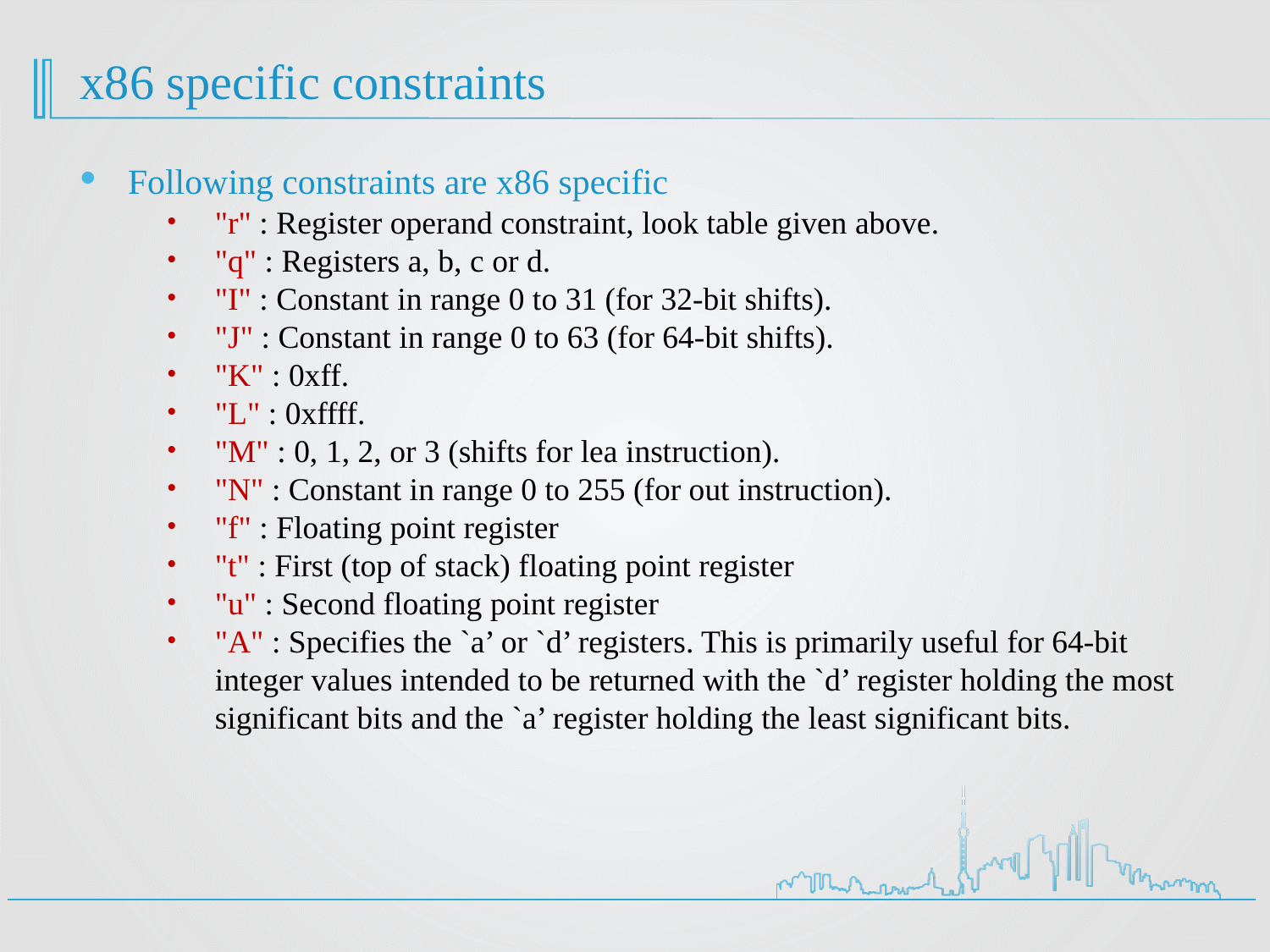

# x86 specific constraints
Following constraints are x86 specific
"r" : Register operand constraint, look table given above.
"q" : Registers a, b, c or d.
"I" : Constant in range 0 to 31 (for 32-bit shifts).
"J" : Constant in range 0 to 63 (for 64-bit shifts).
"K" : 0xff.
"L" : 0xffff.
"M" : 0, 1, 2, or 3 (shifts for lea instruction).
"N" : Constant in range 0 to 255 (for out instruction).
"f" : Floating point register
"t" : First (top of stack) floating point register
"u" : Second floating point register
"A" : Specifies the `a’ or `d’ registers. This is primarily useful for 64-bit integer values intended to be returned with the `d’ register holding the most significant bits and the `a’ register holding the least significant bits.